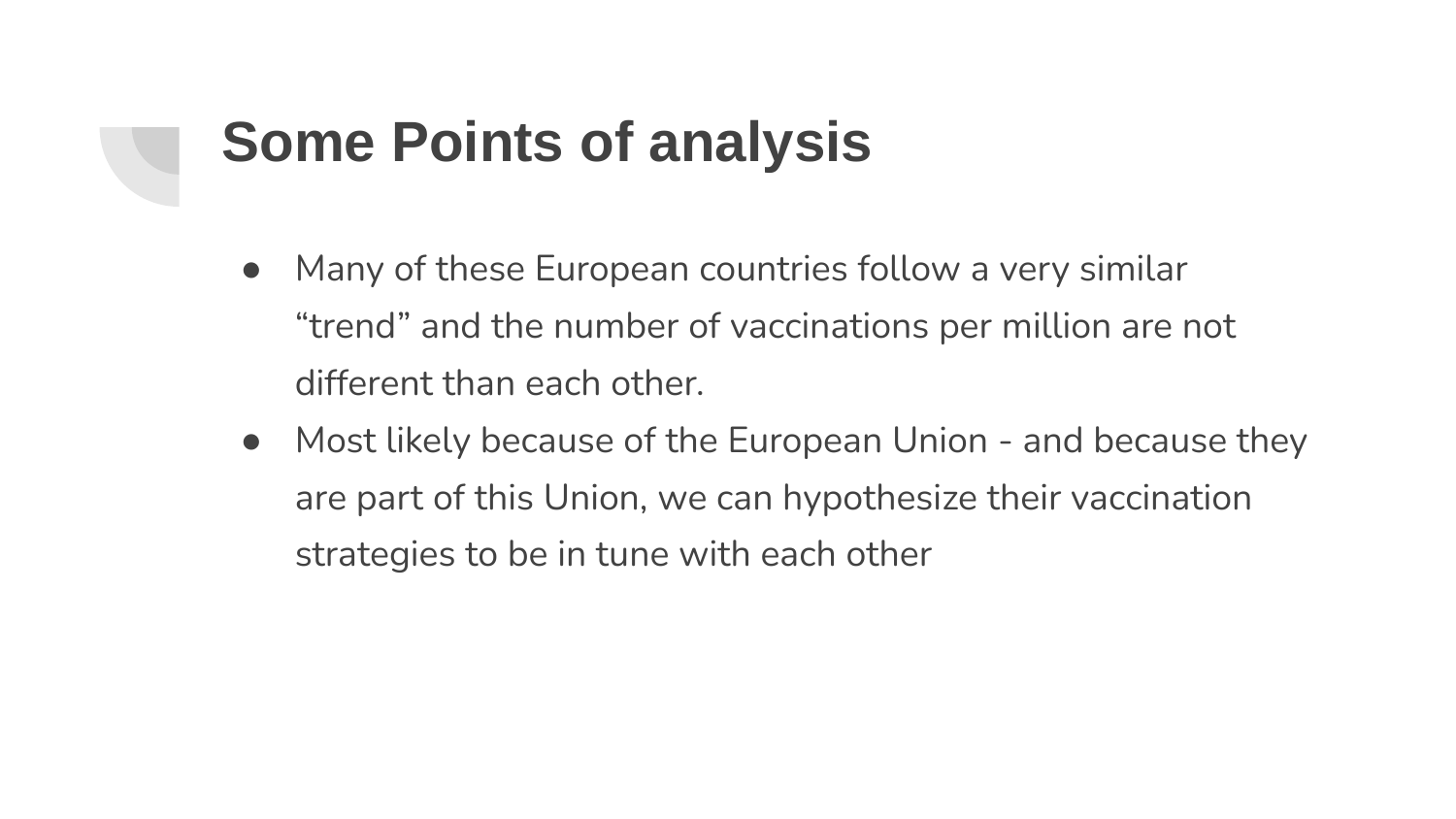

# Some Points of analysis
Many of these European countries follow a very similar “trend” and the number of vaccinations per million are not different than each other.
Most likely because of the European Union - and because they are part of this Union, we can hypothesize their vaccination strategies to be in tune with each other